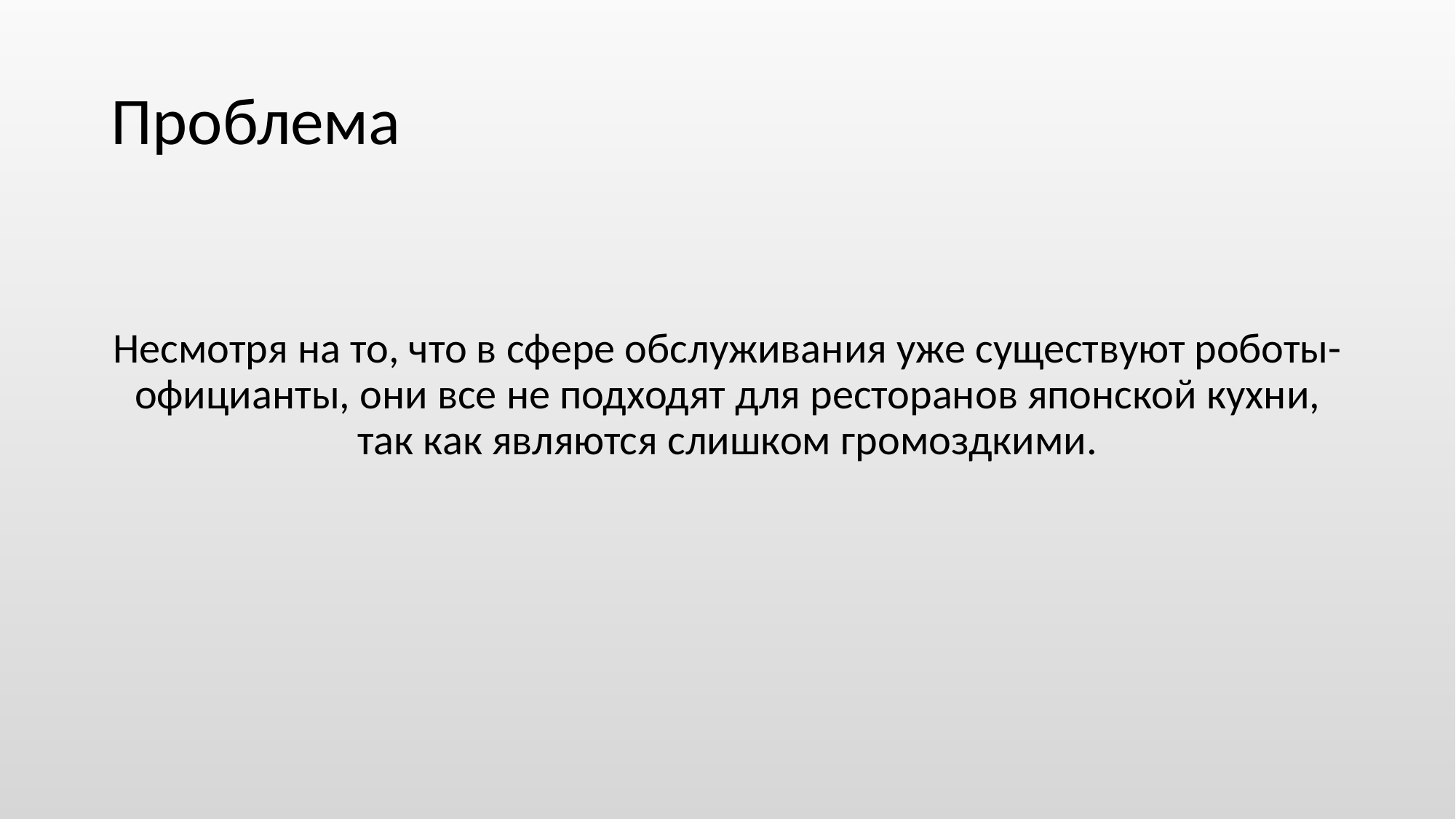

# Проблема
Несмотря на то, что в сфере обслуживания уже существуют роботы-официанты, они все не подходят для ресторанов японской кухни, так как являются слишком громоздкими.